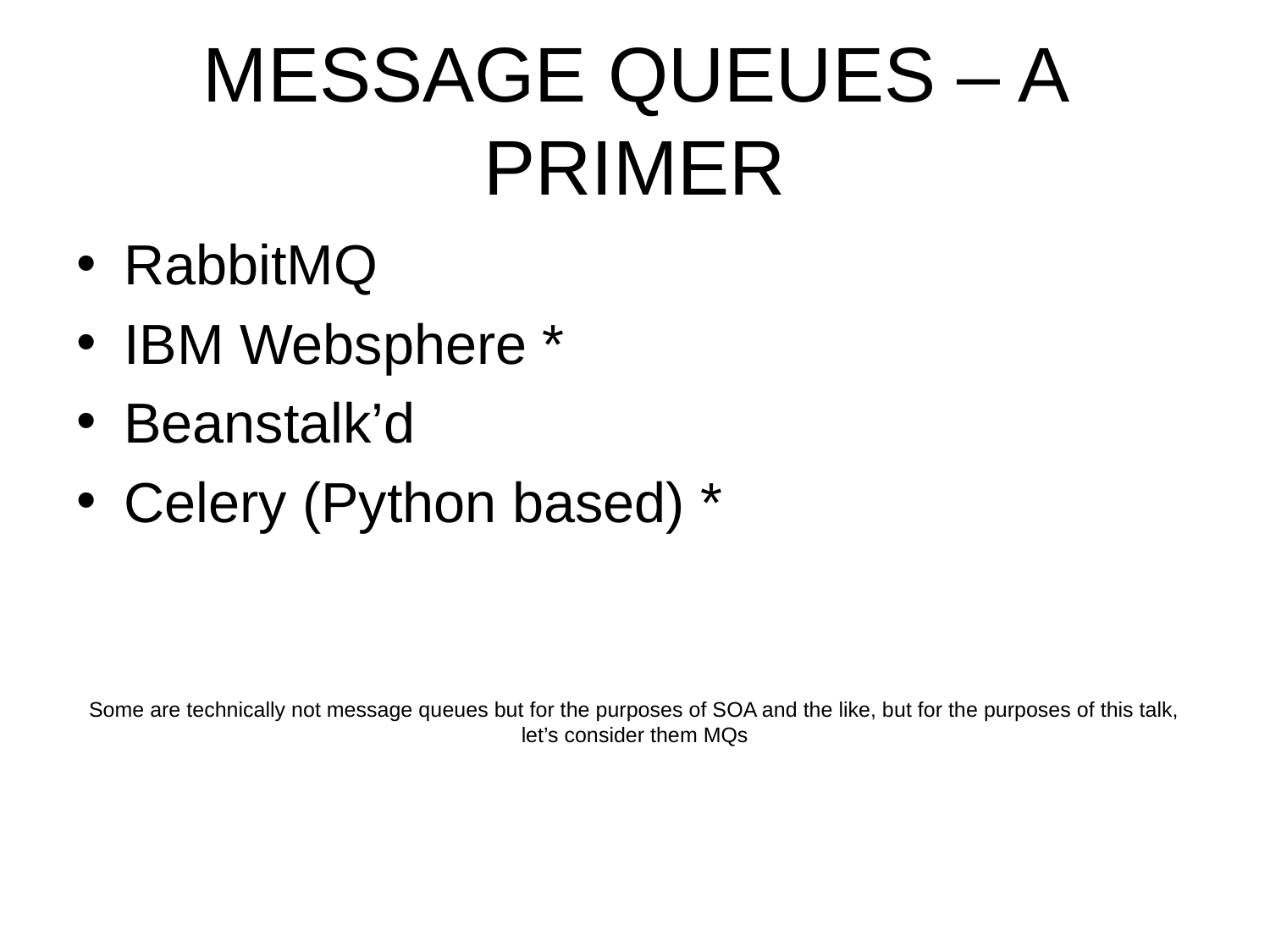

# Message Queues – A Primer
RabbitMQ
IBM Websphere *
Beanstalk’d
Celery (Python based) *

Some are technically not message queues but for the purposes of SOA and the like, but for the purposes of this talk, let’s consider them MQs